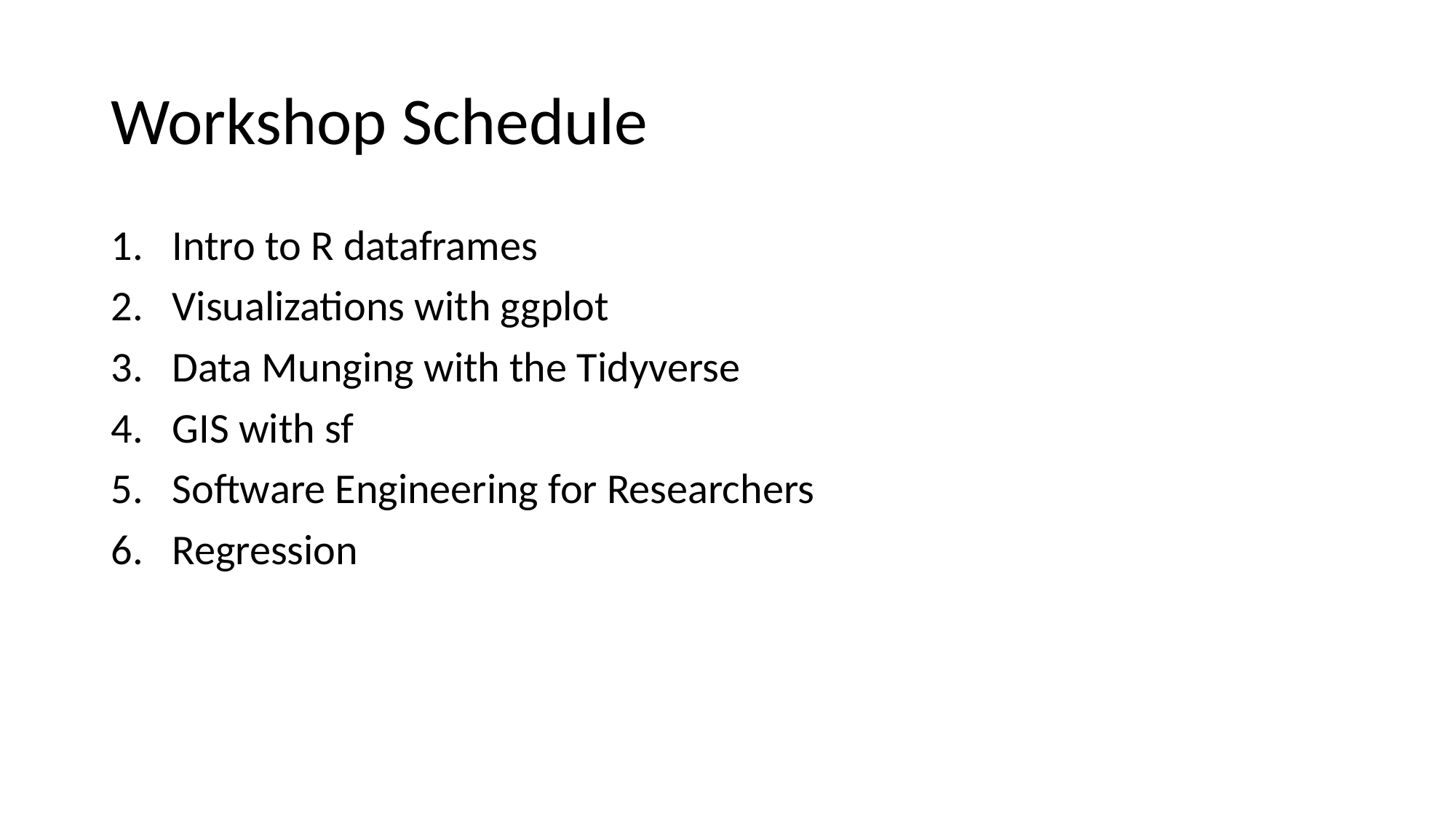

# Workshop Schedule
Intro to R dataframes
Visualizations with ggplot
Data Munging with the Tidyverse
GIS with sf
Software Engineering for Researchers
Regression